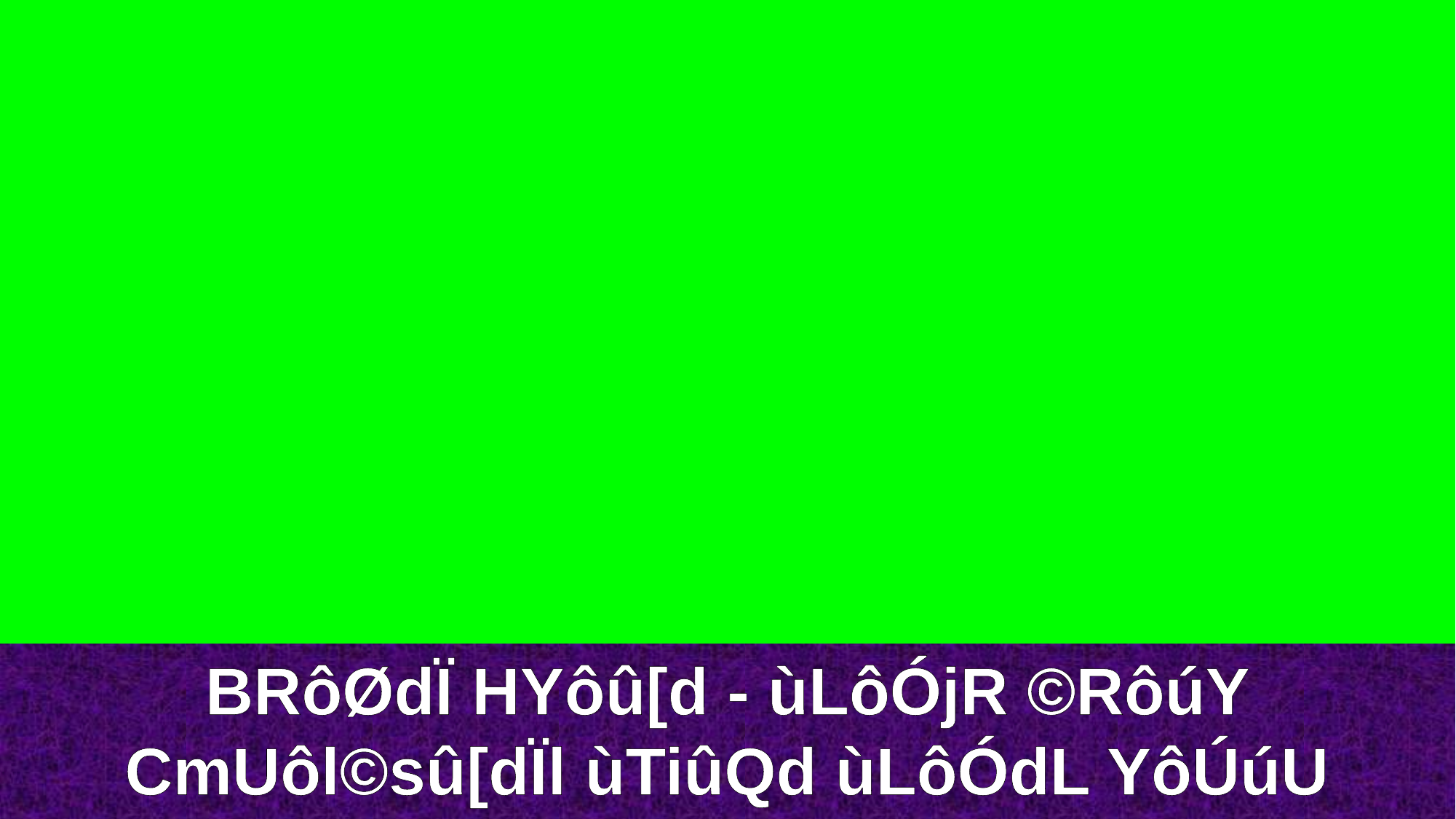

BRôØdÏ HYôû[d - ùLôÓjR ©RôúY CmUôl©sû[dÏl ùTiûQd ùLôÓdL YôÚúU